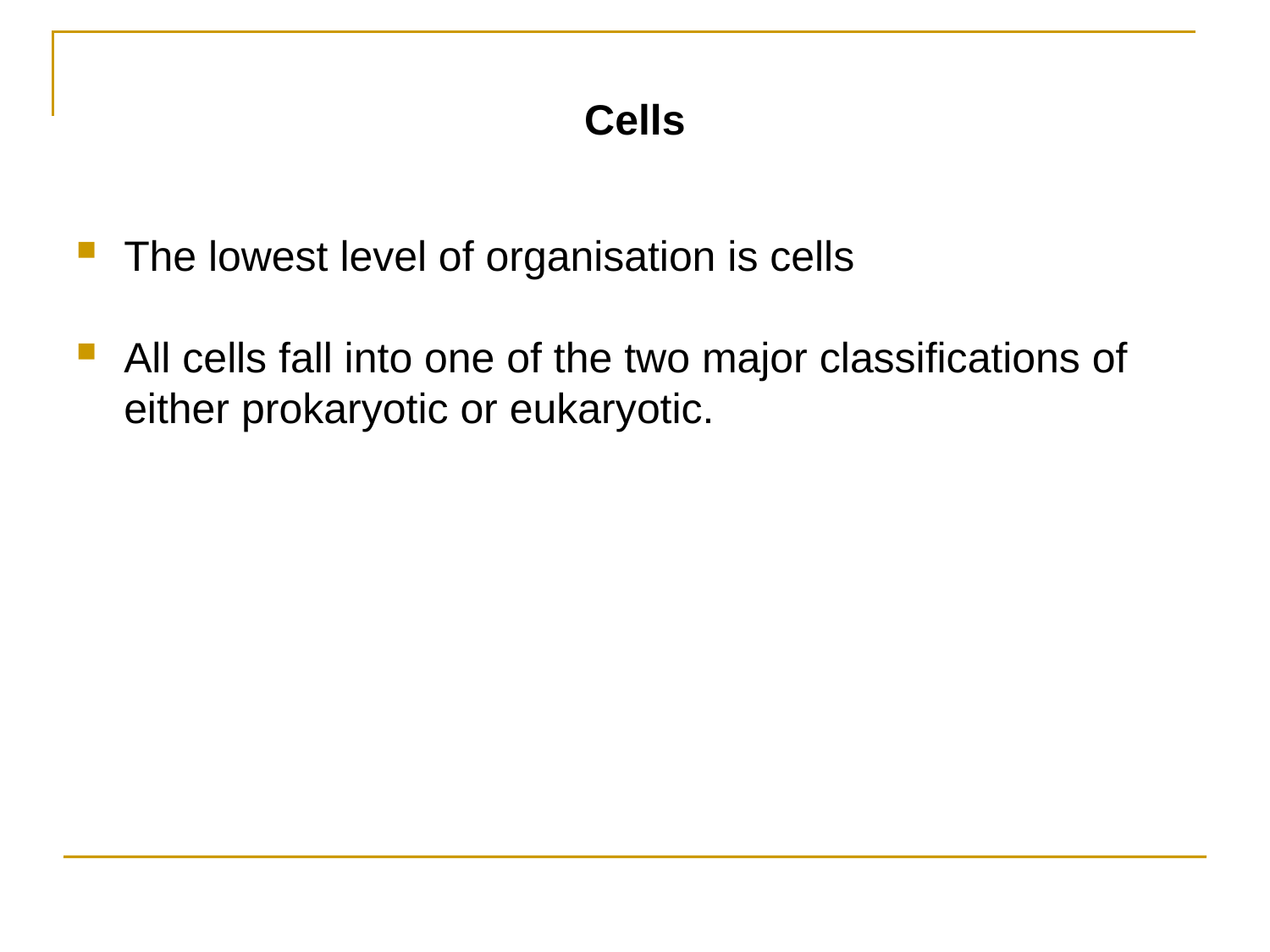

Cells
The lowest level of organisation is cells

All cells fall into one of the two major classifications of either prokaryotic or eukaryotic.